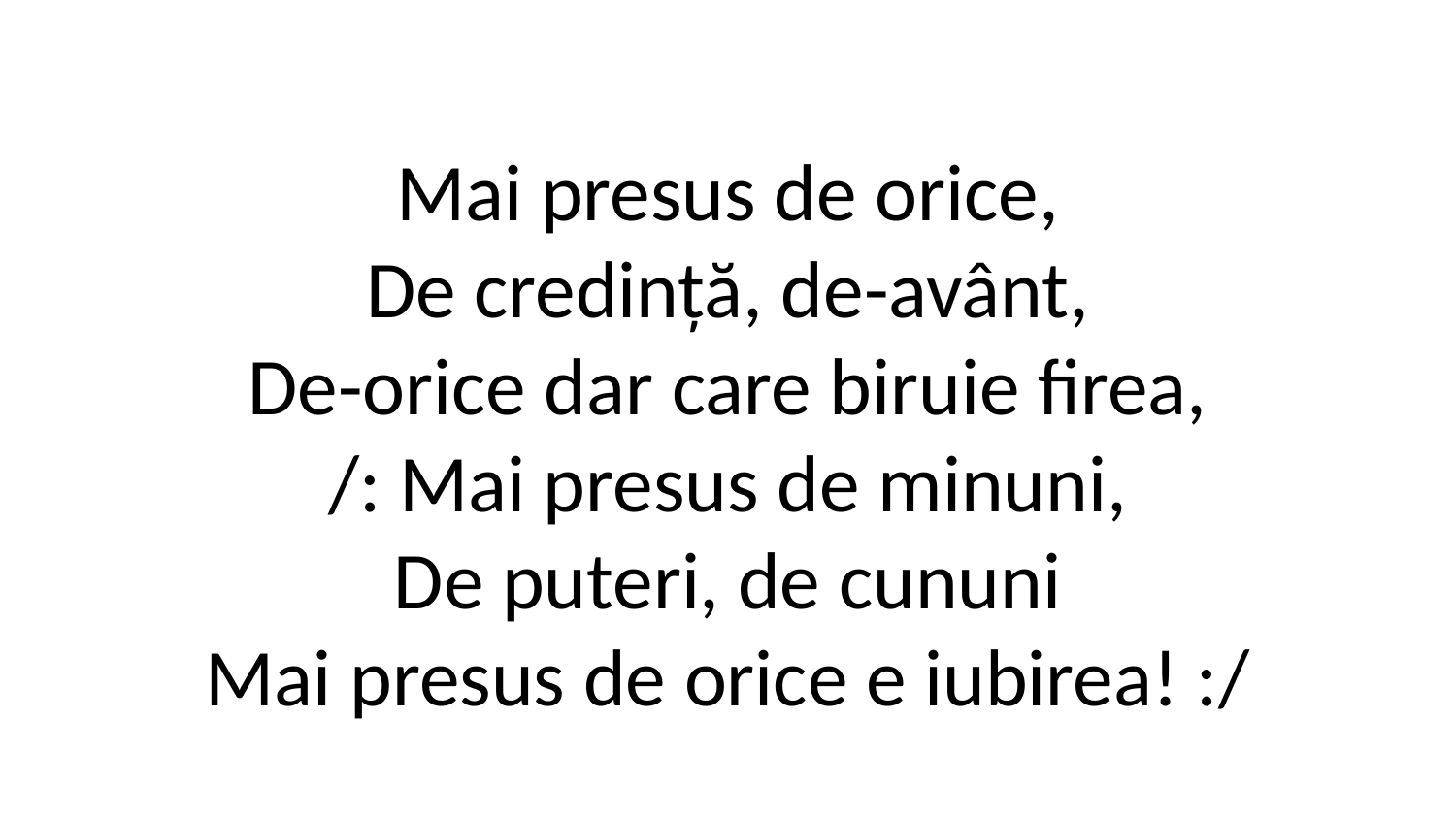

Mai presus de orice,
De credință, de-avânt,
De-orice dar care biruie firea,
/: Mai presus de minuni,
De puteri, de cununi
Mai presus de orice e iubirea! :/